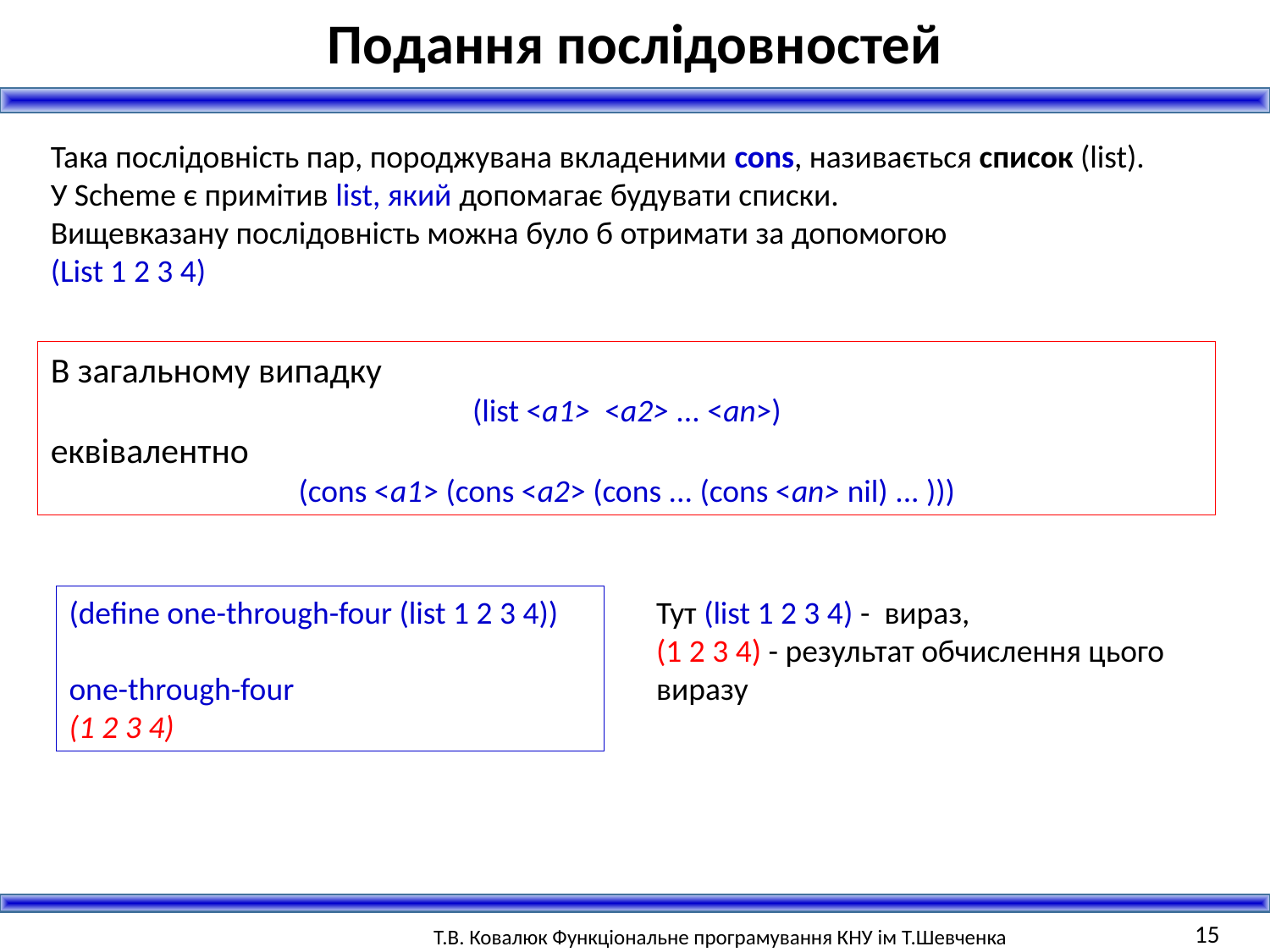

Подання послідовностей
Така послідовність пар, породжувана вкладеними cons, називається список (list).
У Scheme є примітив list, який допомагає будувати списки.
Вищевказану послідовність можна було б отримати за допомогою
(List 1 2 3 4)
В загальному випадку
(list <a1>  <a2> ... <an>)
еквівалентно
(cons <a1> (cons <a2> (cons ... (cons <an> nil) ... )))
(define one-through-four (list 1 2 3 4))

one-through-four
(1 2 3 4)
Тут (list 1 2 3 4) -  вираз,
(1 2 3 4) - результат обчислення цього виразу
15